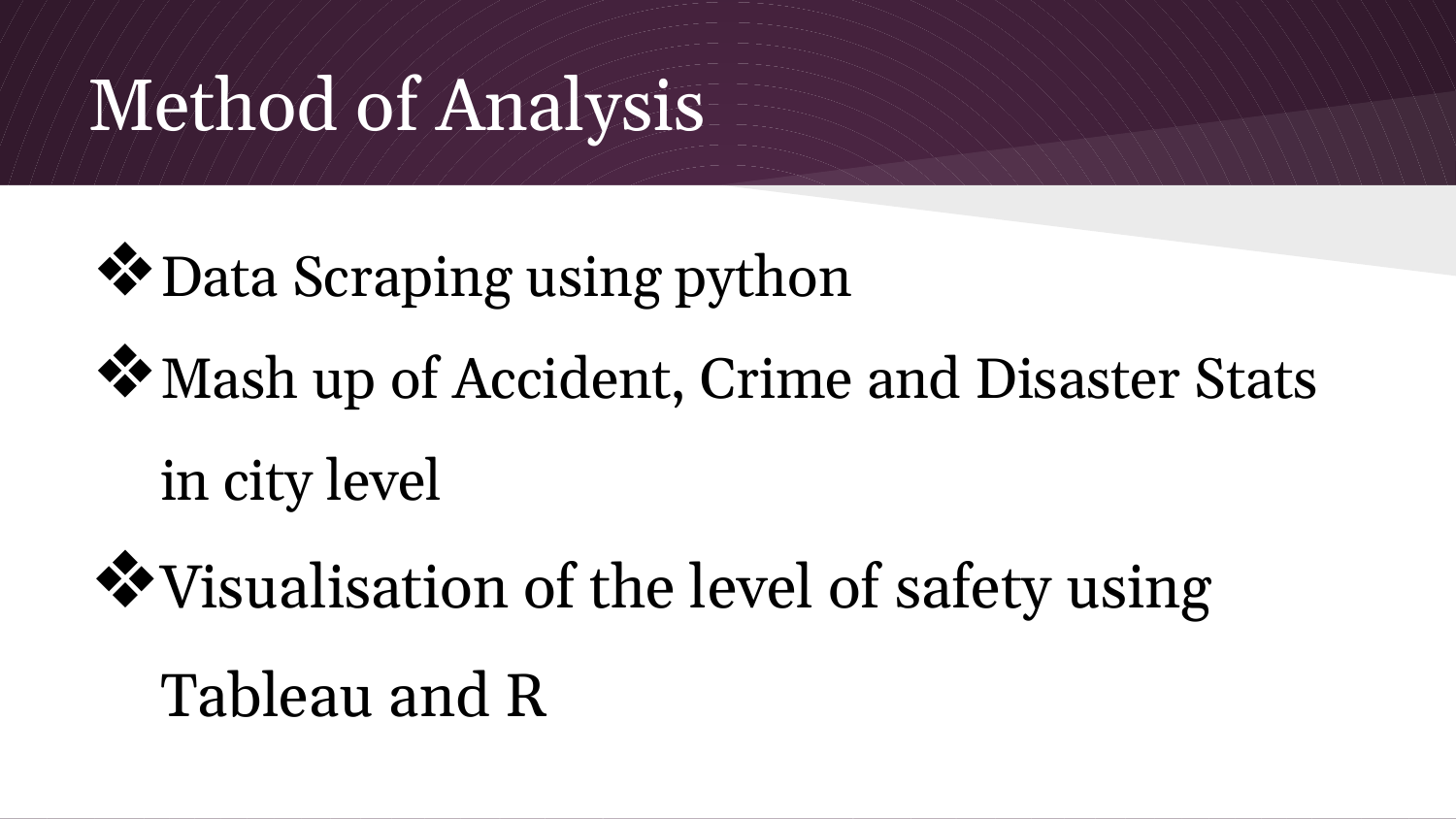

# Method of Analysis
Data Scraping using python
Mash up of Accident, Crime and Disaster Stats in city level
Visualisation of the level of safety using Tableau and R